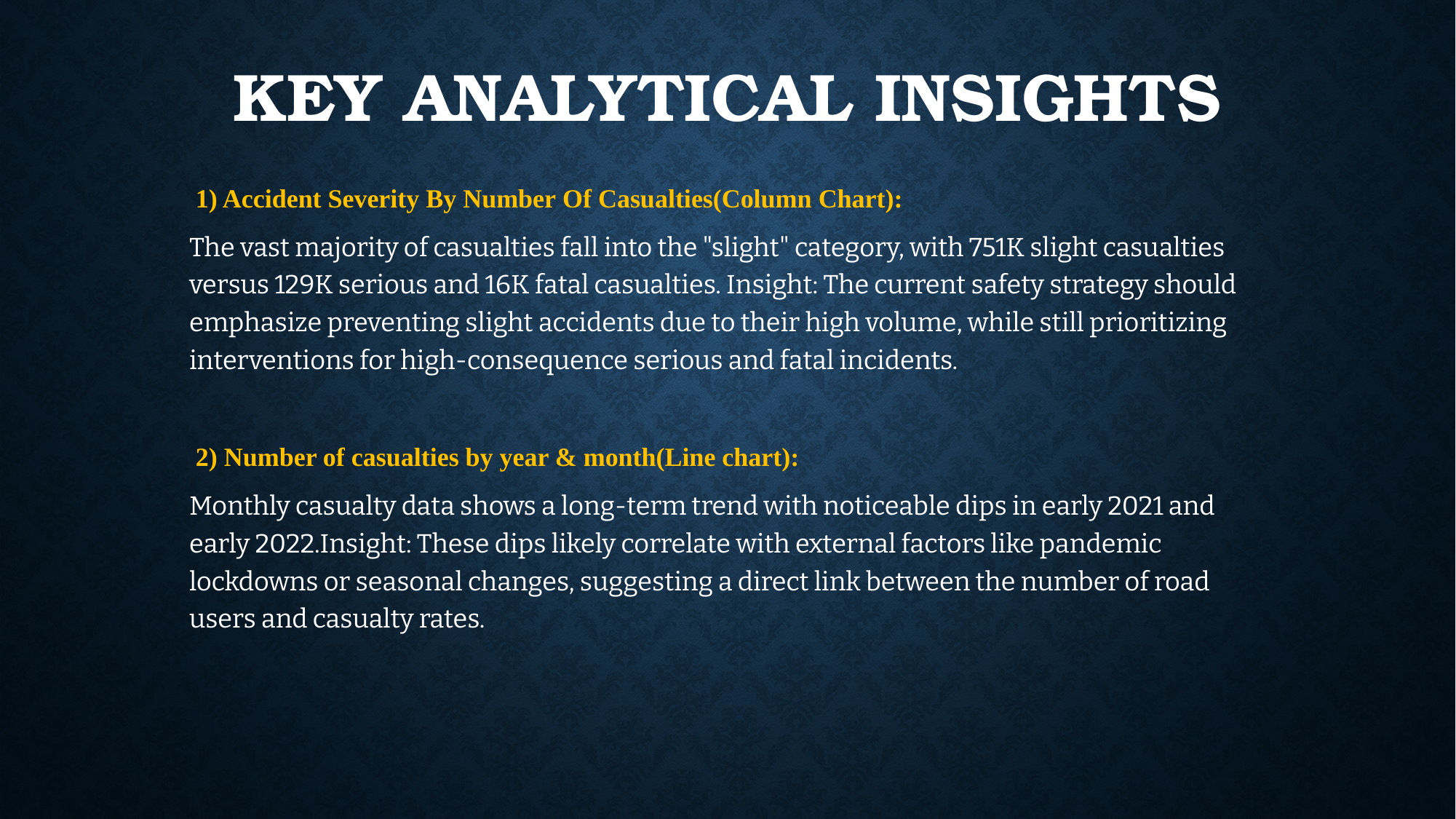

# Key Analytical Insights
 1) Accident Severity By Number Of Casualties(Column Chart):
The vast majority of casualties fall into the "slight" category, with 751K slight casualties versus 129K serious and 16K fatal casualties. Insight: The current safety strategy should emphasize preventing slight accidents due to their high volume, while still prioritizing interventions for high-consequence serious and fatal incidents.

 2) Number of casualties by year & month(Line chart):
Monthly casualty data shows a long-term trend with noticeable dips in early 2021 and early 2022.Insight: These dips likely correlate with external factors like pandemic lockdowns or seasonal changes, suggesting a direct link between the number of road users and casualty rates.